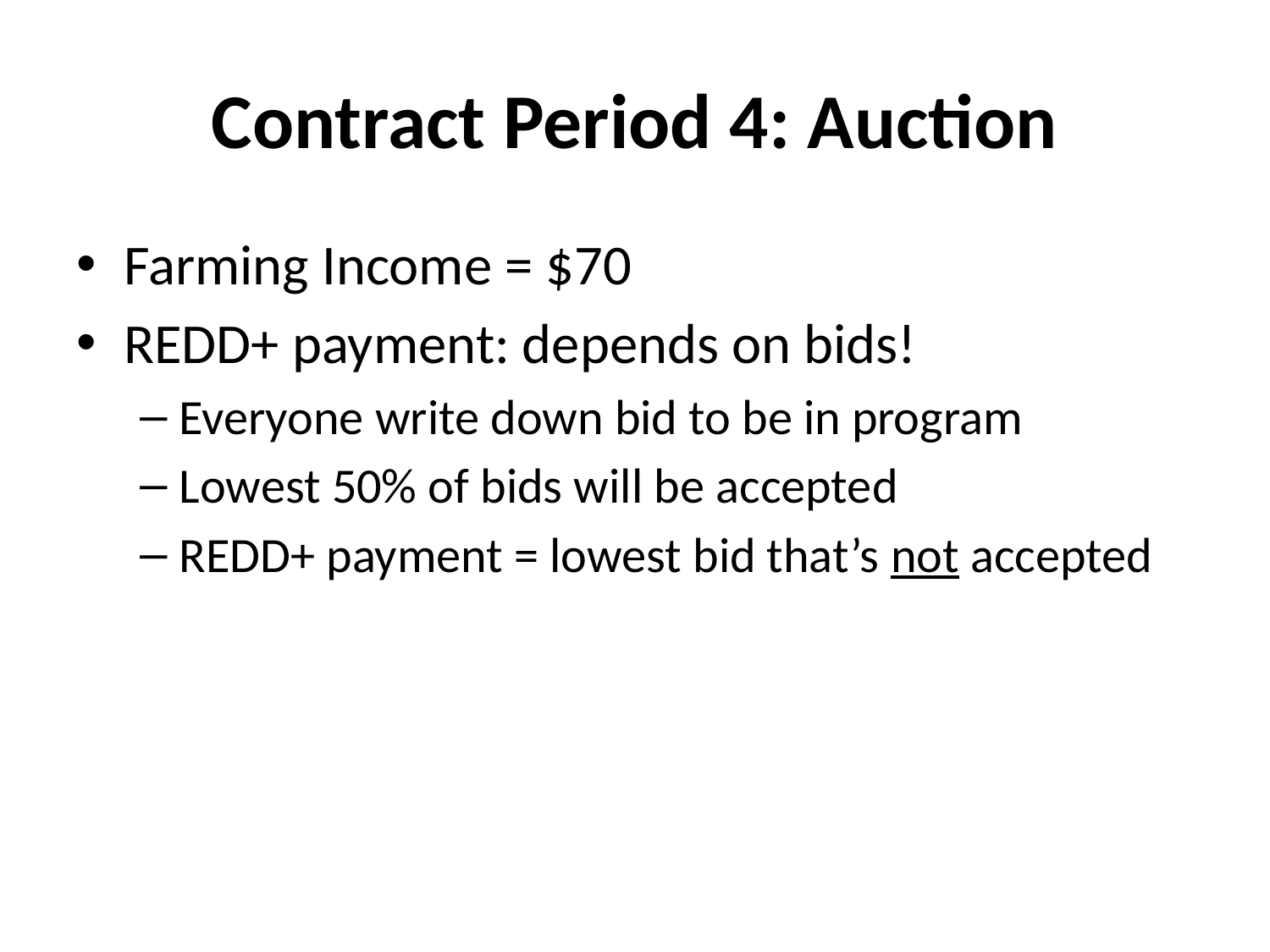

# Contract Period 4: Auction
Farming Income = $70
REDD+ payment: depends on bids!
Everyone write down bid to be in program
Lowest 50% of bids will be accepted
REDD+ payment = lowest bid that’s not accepted